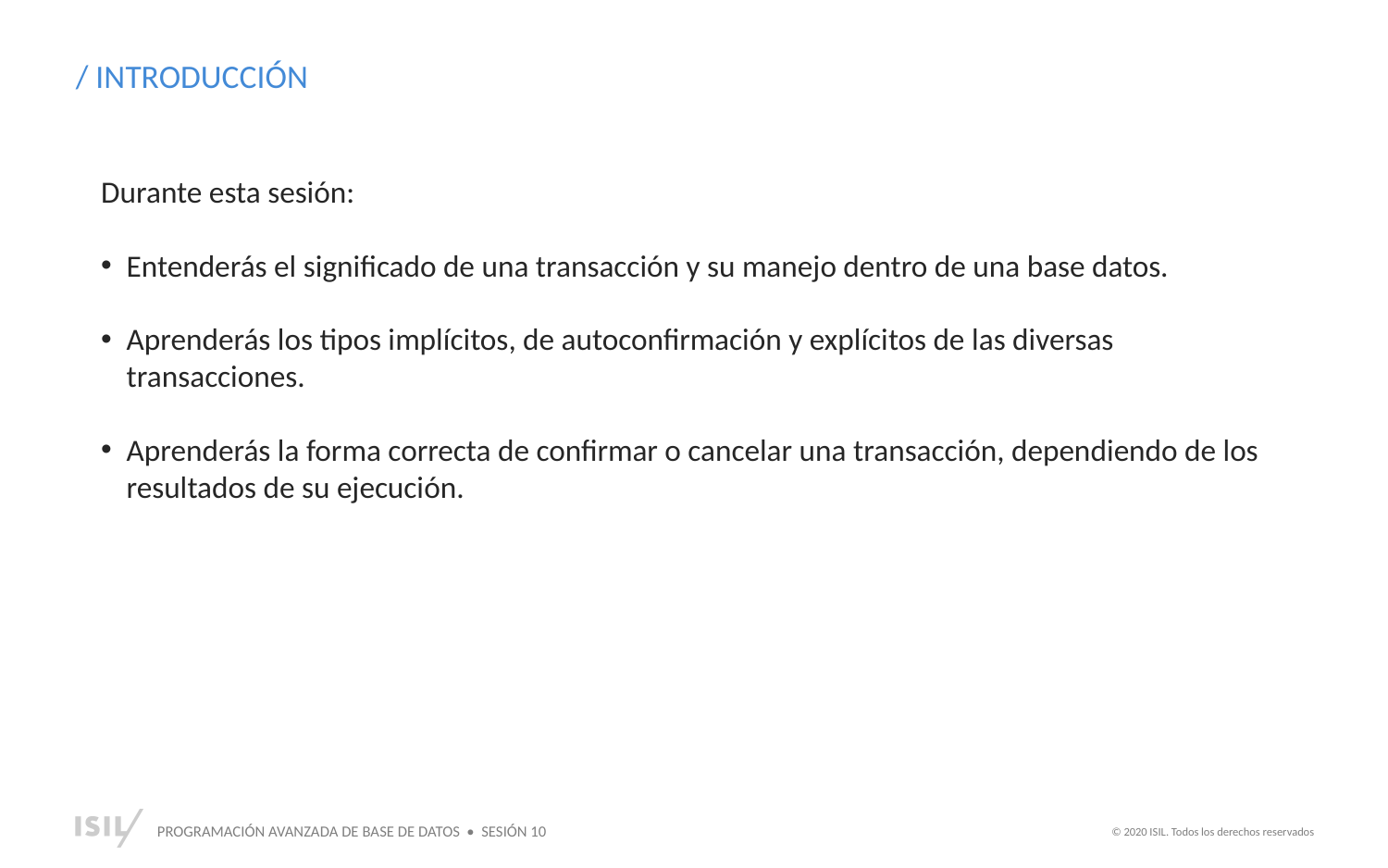

/ INTRODUCCIÓN
Durante esta sesión:

Entenderás el significado de una transacción y su manejo dentro de una base datos.

Aprenderás los tipos implícitos, de autoconfirmación y explícitos de las diversas transacciones.

Aprenderás la forma correcta de confirmar o cancelar una transacción, dependiendo de los resultados de su ejecución.